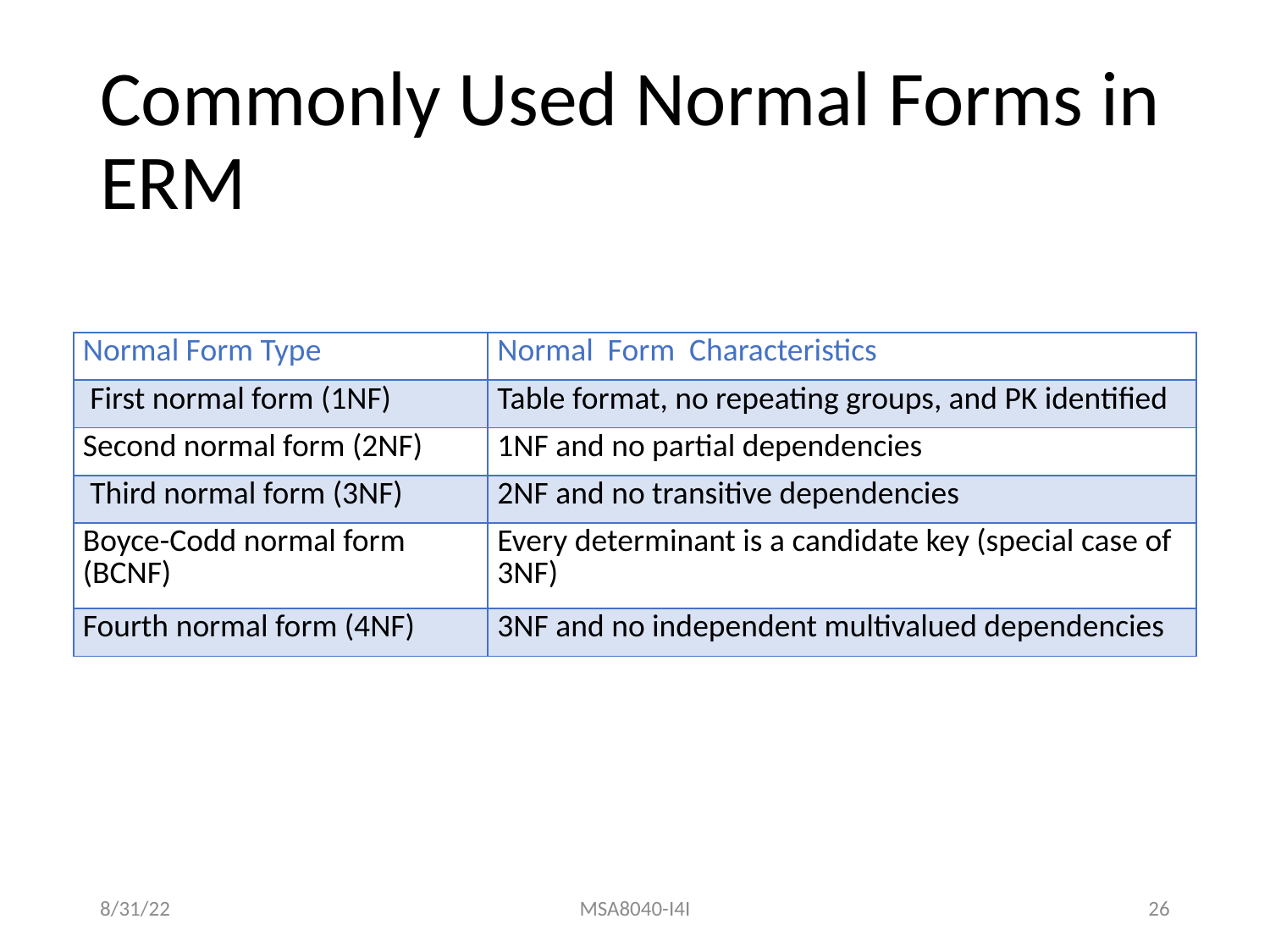

# Commonly Used Normal Forms in ERM
| Normal Form Type | Normal Form Characteristics |
| --- | --- |
| First normal form (1NF) | Table format, no repeating groups, and PK identified |
| Second normal form (2NF) | 1NF and no partial dependencies |
| Third normal form (3NF) | 2NF and no transitive dependencies |
| Boyce-Codd normal form (BCNF) | Every determinant is a candidate key (special case of 3NF) |
| Fourth normal form (4NF) | 3NF and no independent multivalued dependencies |
8/31/22
MSA8040-I4I
26